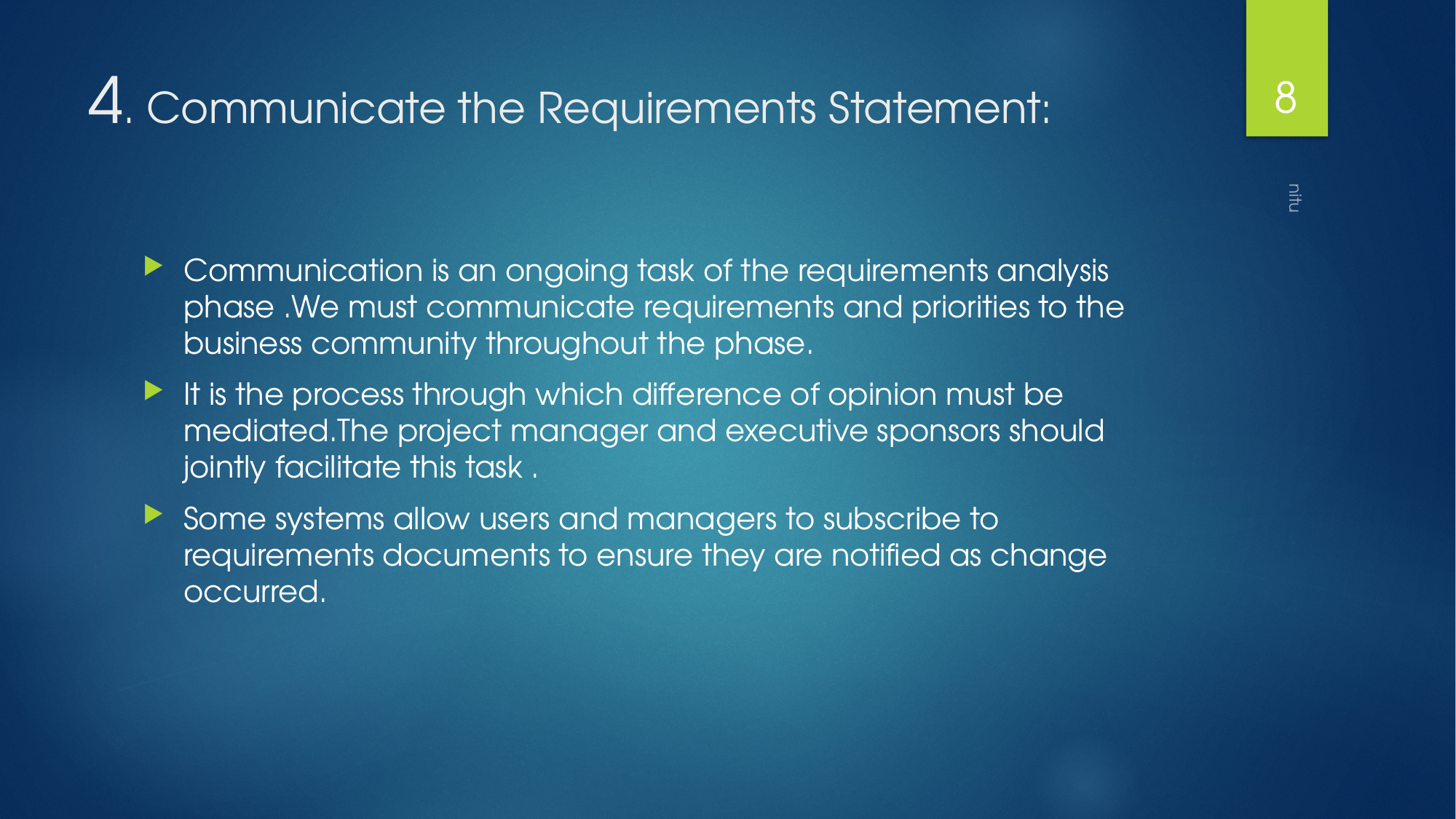

8
# 4. Communicate the Requirements Statement:
Communication is an ongoing task of the requirements analysis phase .We must communicate requirements and priorities to the business community throughout the phase.
It is the process through which difference of opinion must be mediated.The project manager and executive sponsors should jointly facilitate this task .
Some systems allow users and managers to subscribe to requirements documents to ensure they are notified as change occurred.
nitu